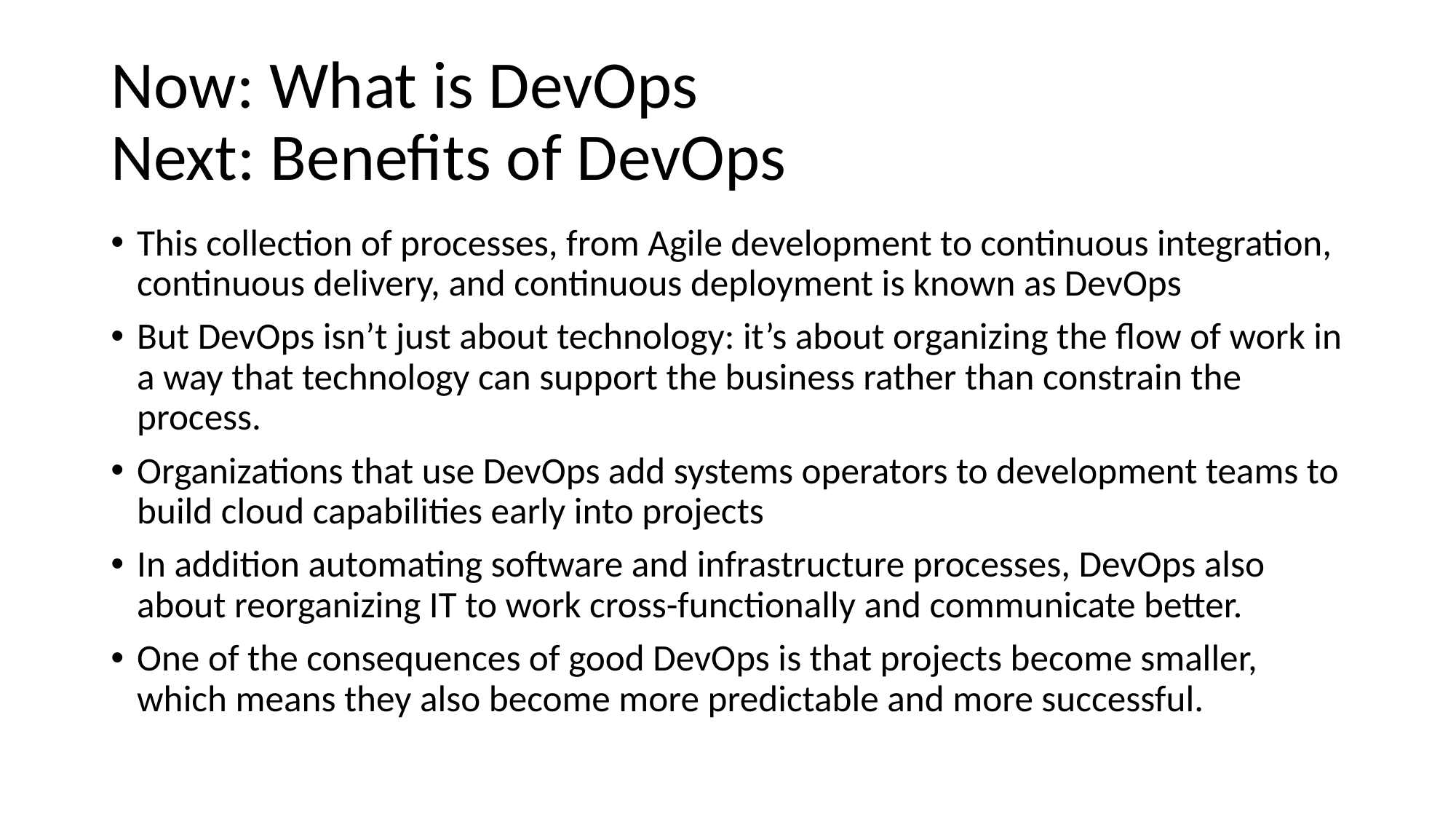

# Now: What is DevOps Next: Benefits of DevOps
This collection of processes, from Agile development to continuous integration, continuous delivery, and continuous deployment is known as DevOps
But DevOps isn’t just about technology: it’s about organizing the flow of work in a way that technology can support the business rather than constrain the process.
Organizations that use DevOps add systems operators to development teams to build cloud capabilities early into projects
In addition automating software and infrastructure processes, DevOps also about reorganizing IT to work cross-functionally and communicate better.
One of the consequences of good DevOps is that projects become smaller, which means they also become more predictable and more successful.